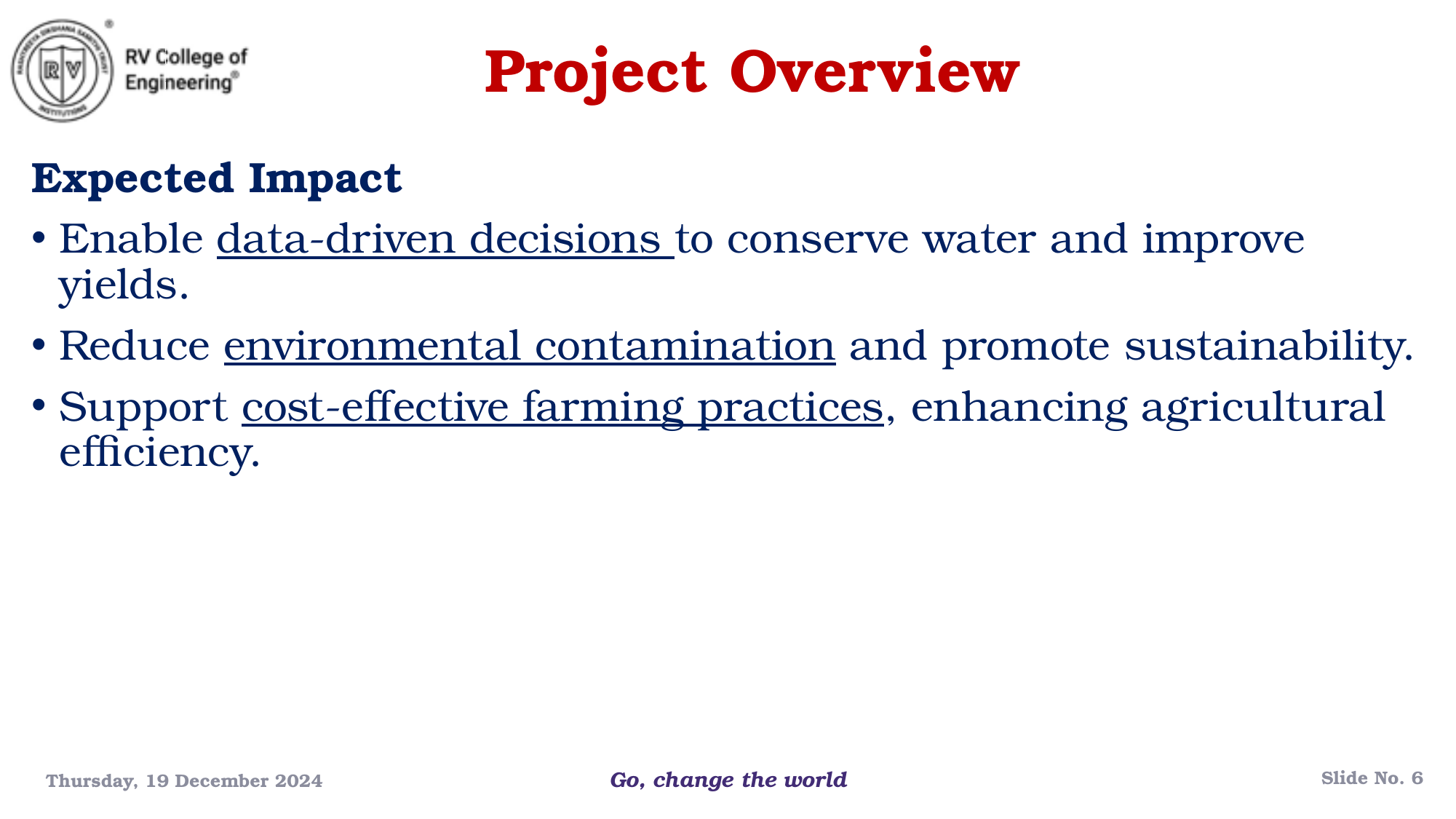

Project Overview
Expected Impact
Enable data-driven decisions to conserve water and improve yields.
Reduce environmental contamination and promote sustainability.
Support cost-effective farming practices, enhancing agricultural efficiency.
Thursday, 19 December 2024
Slide No. 6